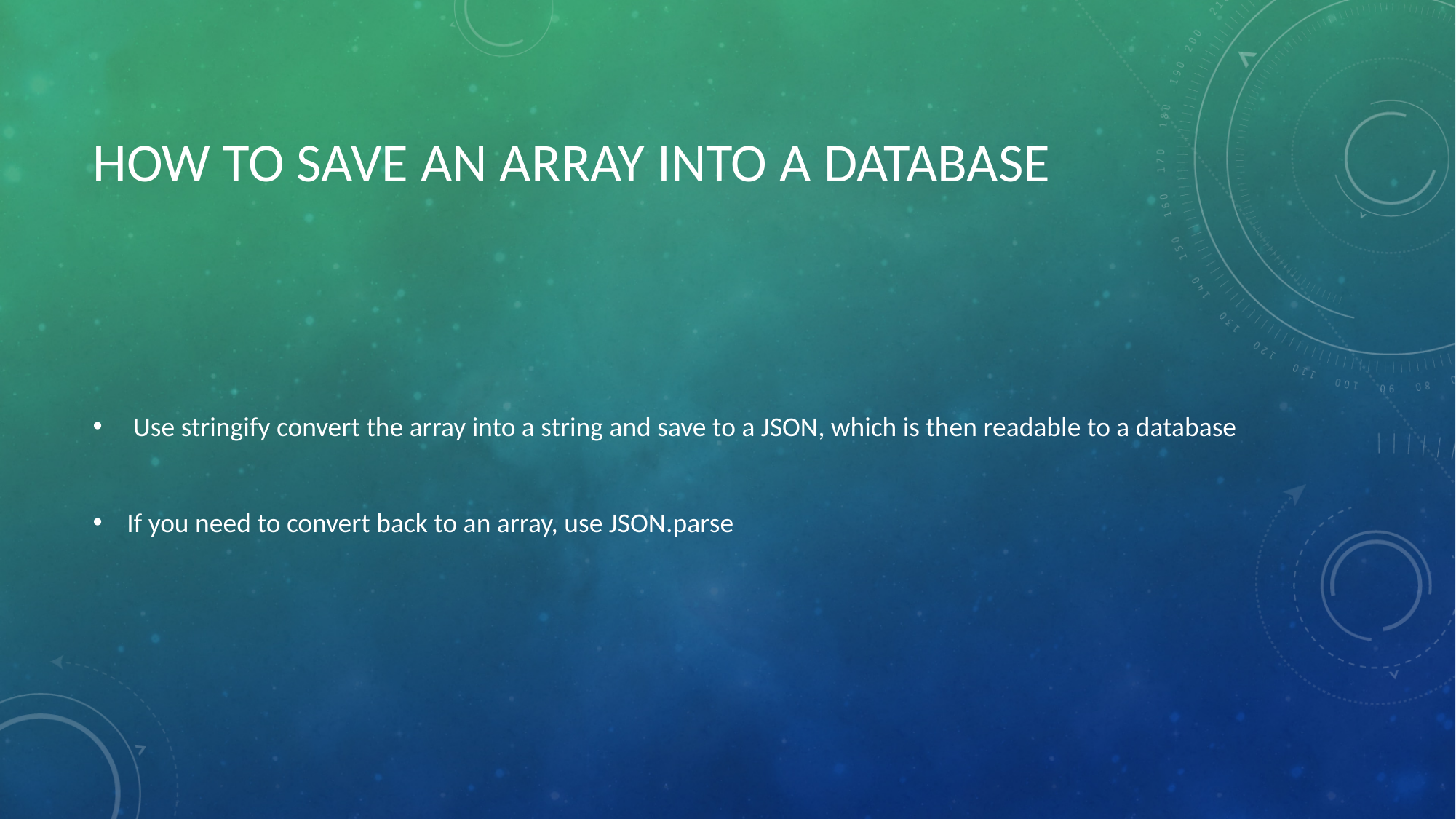

# How To Save An Array Into A Database
 Use stringify convert the array into a string and save to a JSON, which is then readable to a database

If you need to convert back to an array, use JSON.parse